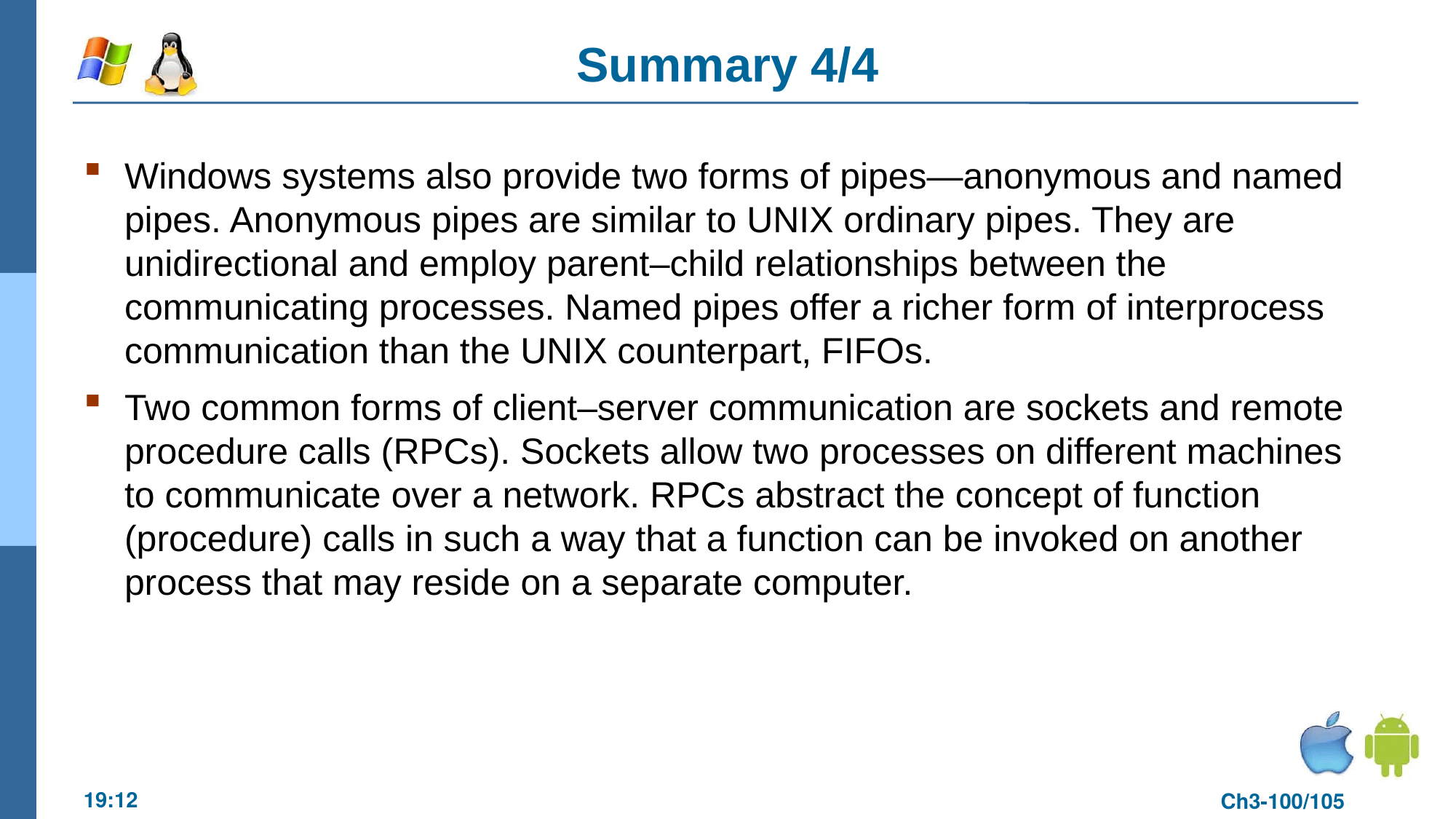

# Summary 4/4
Windows systems also provide two forms of pipes—anonymous and named pipes. Anonymous pipes are similar to UNIX ordinary pipes. They are unidirectional and employ parent–child relationships between the communicating processes. Named pipes offer a richer form of interprocess communication than the UNIX counterpart, FIFOs.
Two common forms of client–server communication are sockets and remote procedure calls (RPCs). Sockets allow two processes on different machines to communicate over a network. RPCs abstract the concept of function (procedure) calls in such a way that a function can be invoked on another process that may reside on a separate computer.